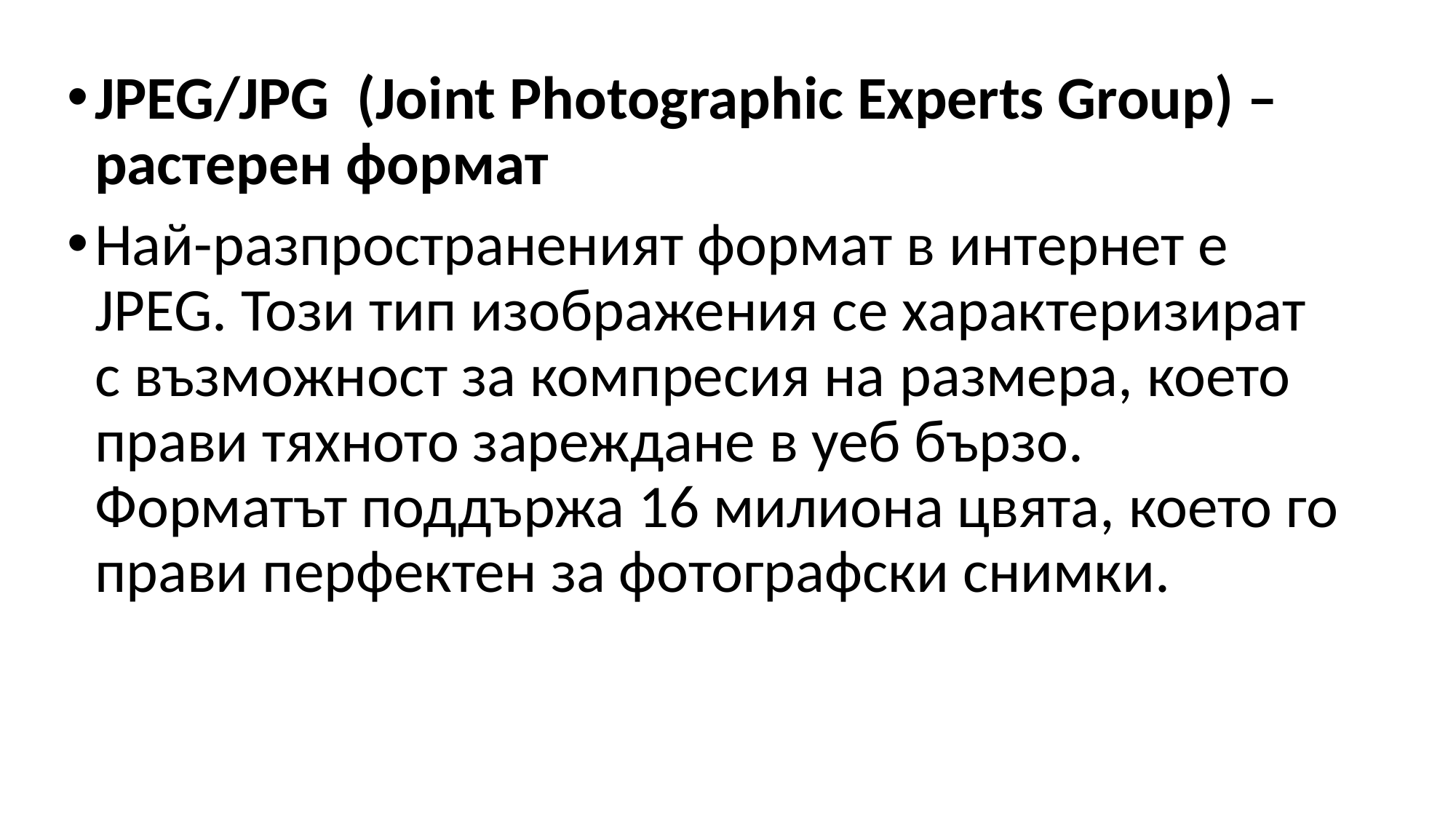

JPEG/JPG  (Joint Photographic Experts Group) – растерен формат
Най-разпространеният формат в интернет е JPEG. Този тип изображения се характеризират с възможност за компресия на размера, което прави тяхното зареждане в уеб бързо. Форматът поддържа 16 милиона цвята, което го прави перфектен за фотографски снимки.